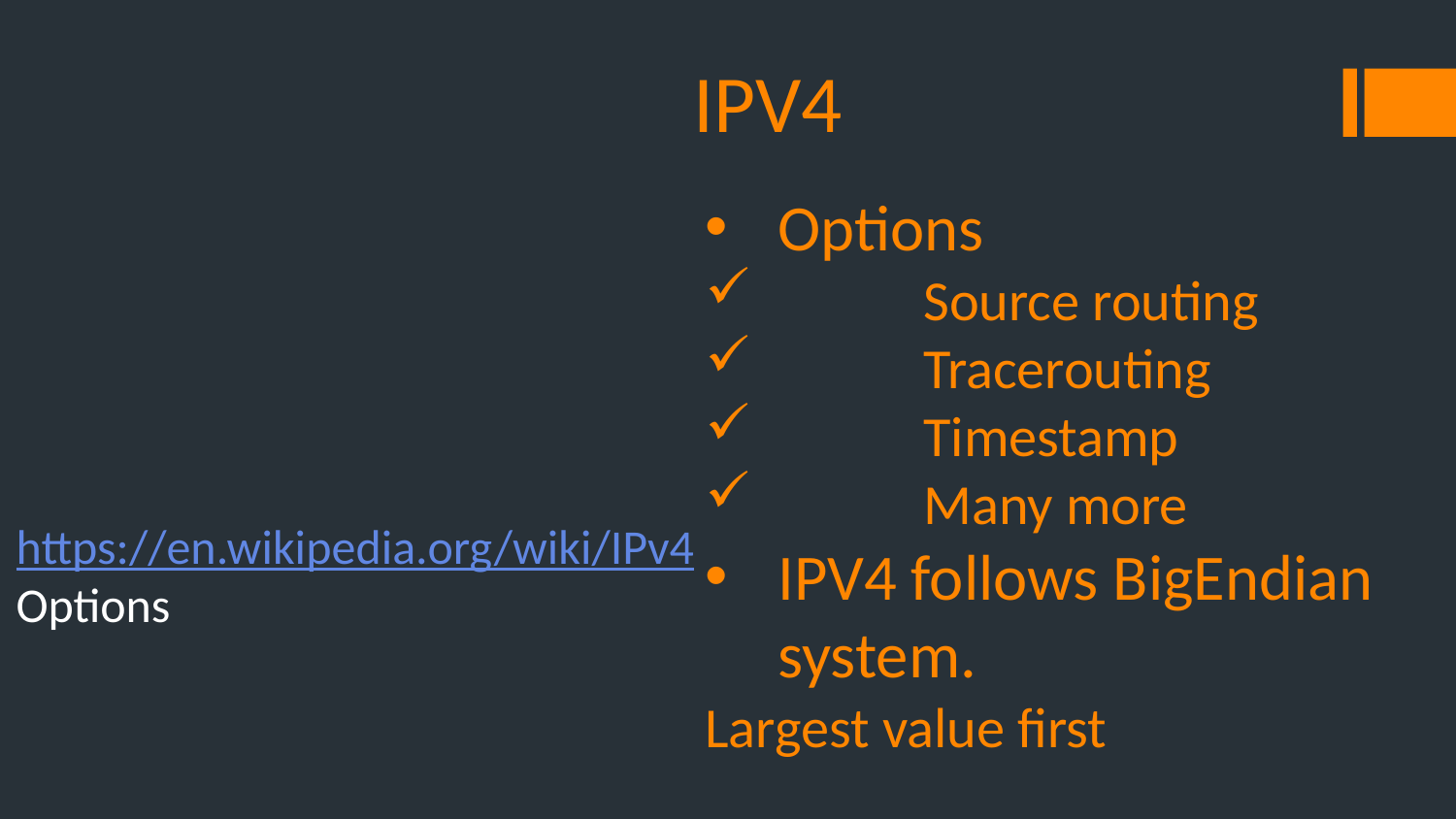

# IPV4
Options
	Source routing
	Tracerouting
	Timestamp
	Many more
IPV4 follows BigEndian system.
Largest value first

https://en.wikipedia.org/wiki/IPv4
Options